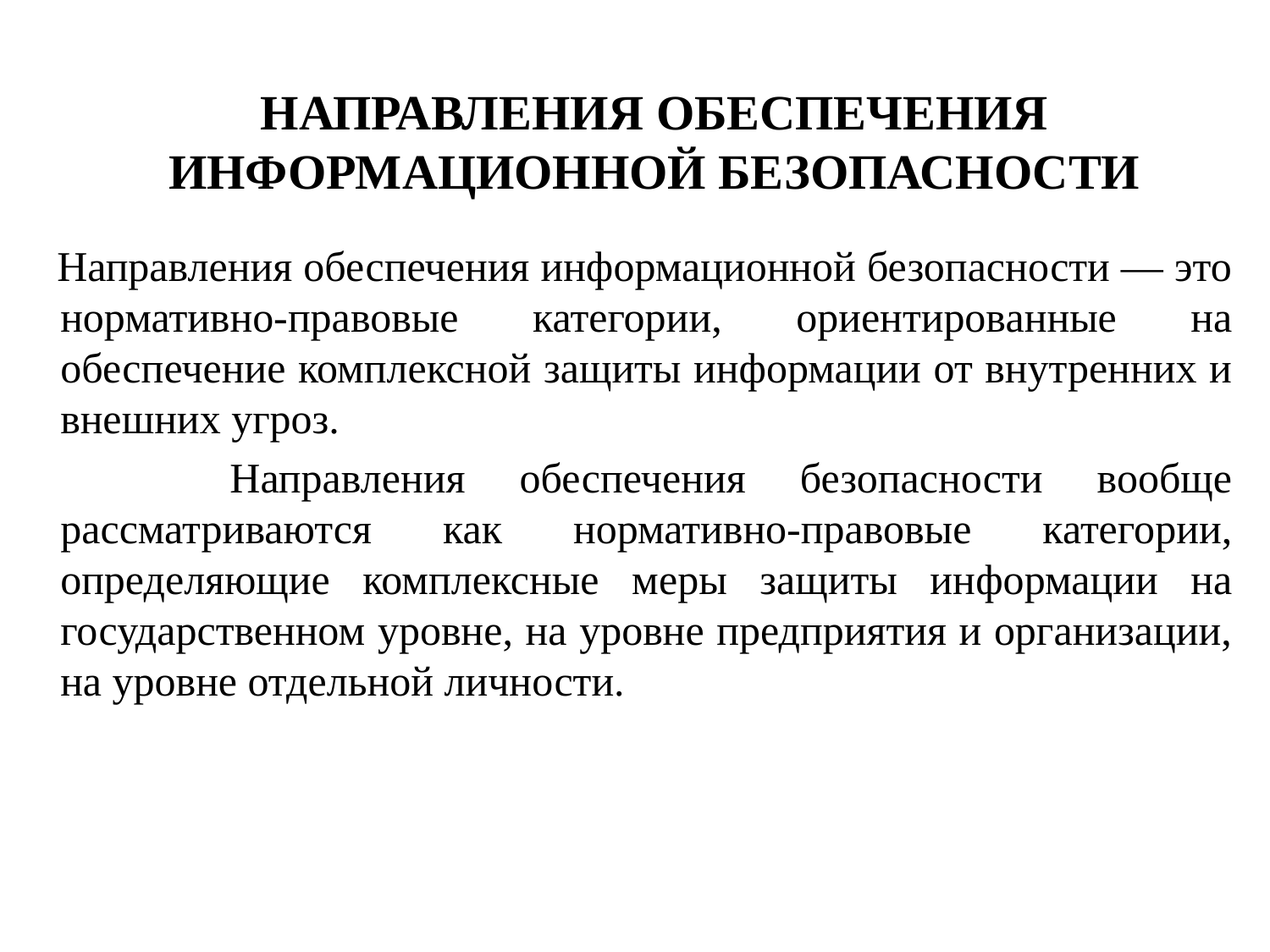

# НАПРАВЛЕНИЯ ОБЕСПЕЧЕНИЯ ИНФОРМАЦИОННОЙ БЕЗОПАСНОСТИ
    Направления обеспечения информационной безопасности — это нормативно-правовые категории, ориентированные на обеспечение комплексной защиты информации от внутренних и внешних угроз.
    Направления обеспечения безопасности вообще рассматриваются как нормативно-правовые катего­рии, определяющие комплексные меры защиты ин­формации на государственном уровне, на уровне предприятия и организации, на уровне отдельной личности.